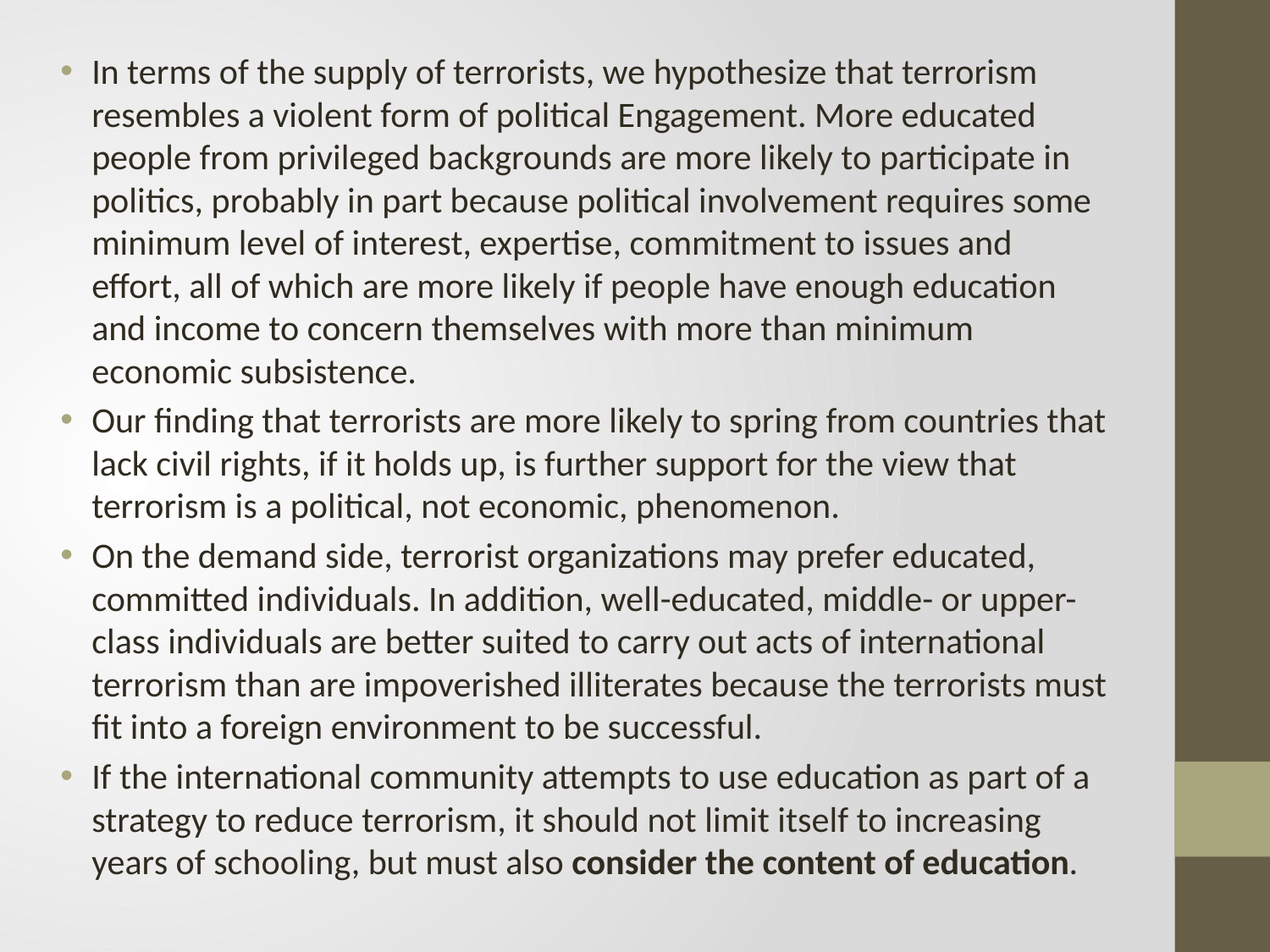

In terms of the supply of terrorists, we hypothesize that terrorism resembles a violent form of political Engagement. More educated people from privileged backgrounds are more likely to participate in politics, probably in part because political involvement requires some minimum level of interest, expertise, commitment to issues and effort, all of which are more likely if people have enough education and income to concern themselves with more than minimum economic subsistence.
Our finding that terrorists are more likely to spring from countries that lack civil rights, if it holds up, is further support for the view that terrorism is a political, not economic, phenomenon.
On the demand side, terrorist organizations may prefer educated, committed individuals. In addition, well-educated, middle- or upper-class individuals are better suited to carry out acts of international terrorism than are impoverished illiterates because the terrorists must fit into a foreign environment to be successful.
If the international community attempts to use education as part of a strategy to reduce terrorism, it should not limit itself to increasing years of schooling, but must also consider the content of education.